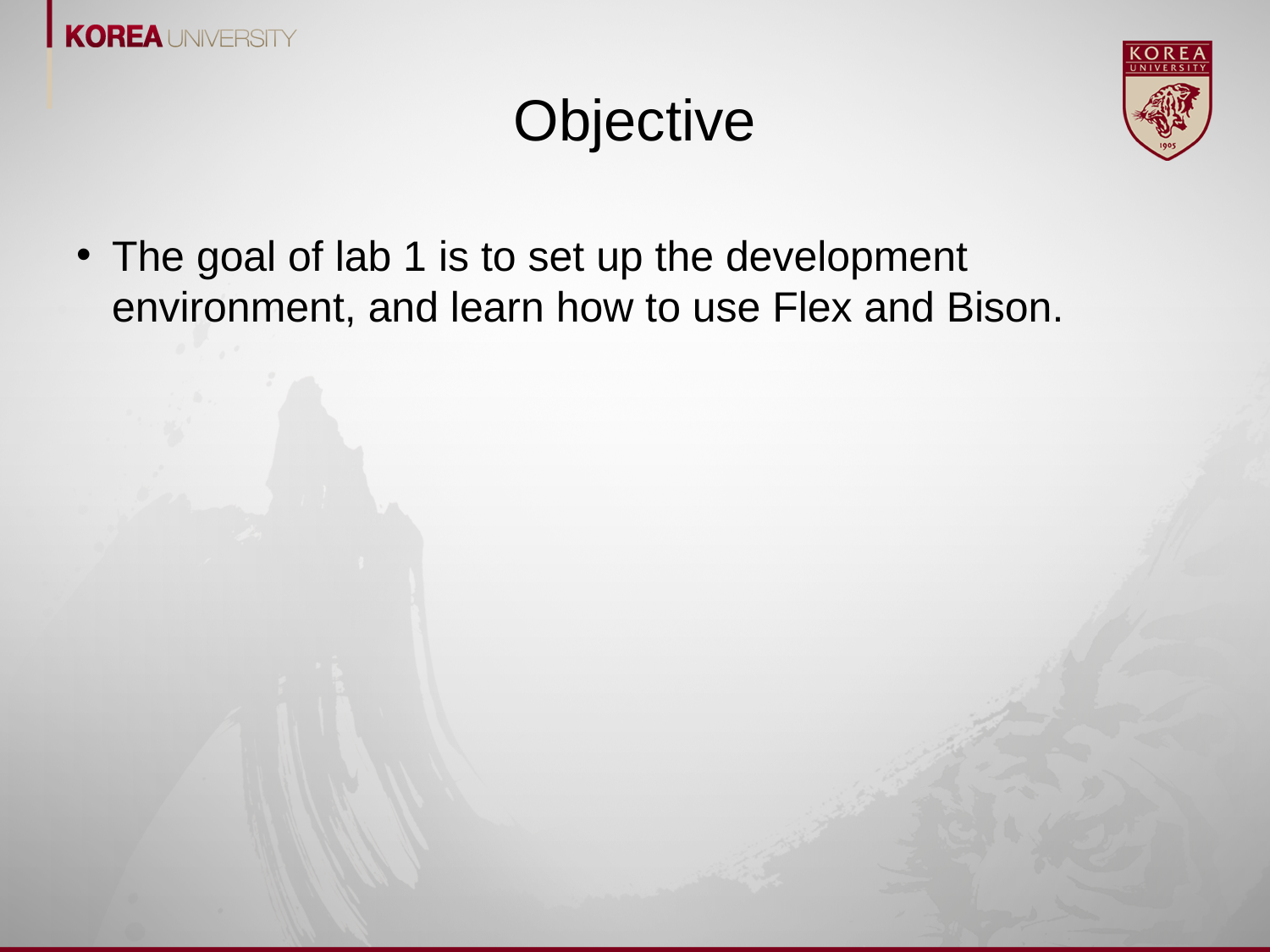

# Objective
The goal of lab 1 is to set up the development environment, and learn how to use Flex and Bison.